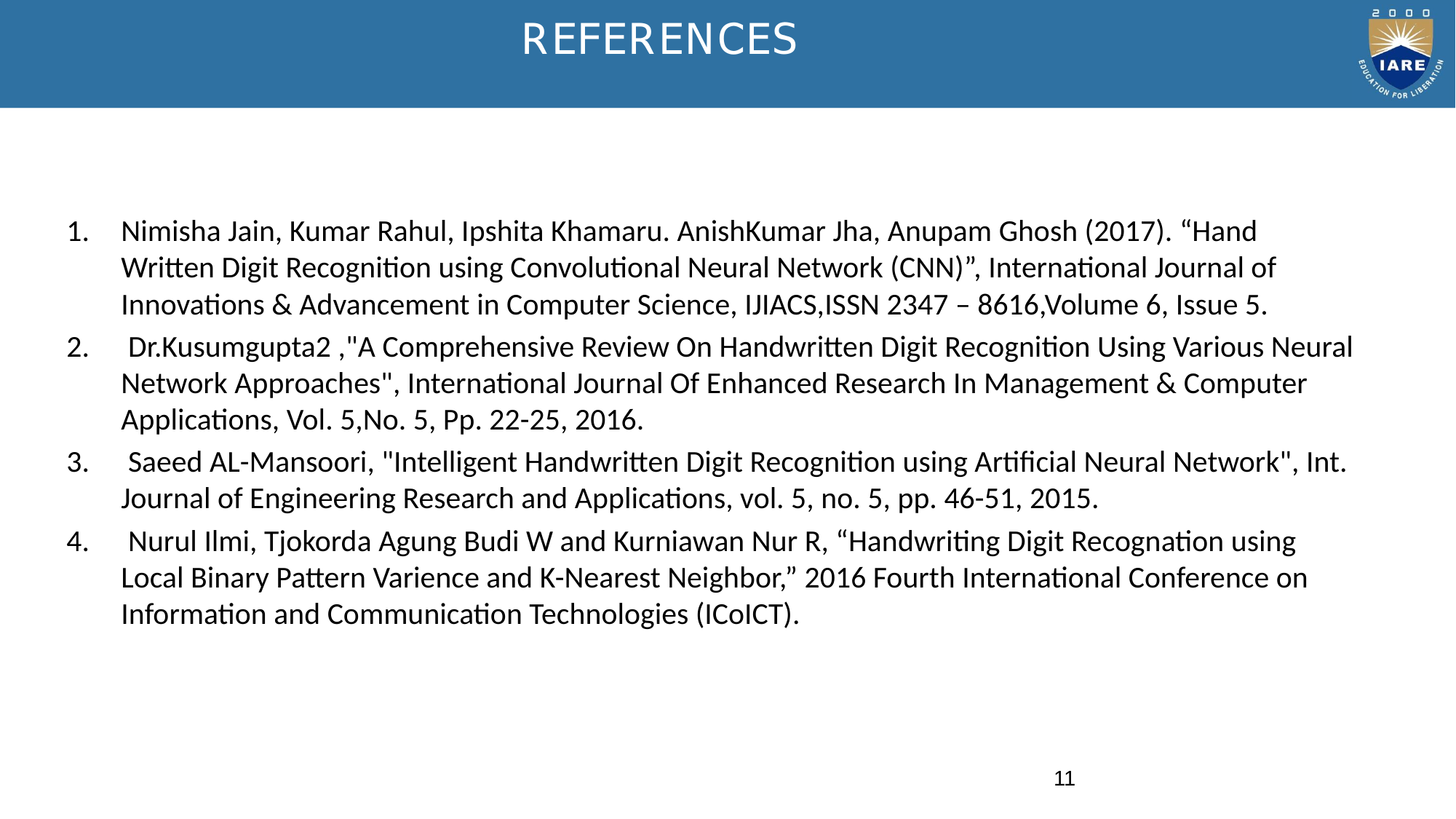

# REFERENCES
Nimisha Jain, Kumar Rahul, Ipshita Khamaru. AnishKumar Jha, Anupam Ghosh (2017). “Hand Written Digit Recognition using Convolutional Neural Network (CNN)”, International Journal of Innovations & Advancement in Computer Science, IJIACS,ISSN 2347 – 8616,Volume 6, Issue 5.
 Dr.Kusumgupta2 ,"A Comprehensive Review On Handwritten Digit Recognition Using Various Neural Network Approaches", International Journal Of Enhanced Research In Management & Computer Applications, Vol. 5,No. 5, Pp. 22-25, 2016.
 Saeed AL-Mansoori, "Intelligent Handwritten Digit Recognition using Artificial Neural Network", Int. Journal of Engineering Research and Applications, vol. 5, no. 5, pp. 46-51, 2015.
 Nurul Ilmi, Tjokorda Agung Budi W and Kurniawan Nur R, “Handwriting Digit Recognation using Local Binary Pattern Varience and K-Nearest Neighbor,” 2016 Fourth International Conference on Information and Communication Technologies (ICoICT).
11